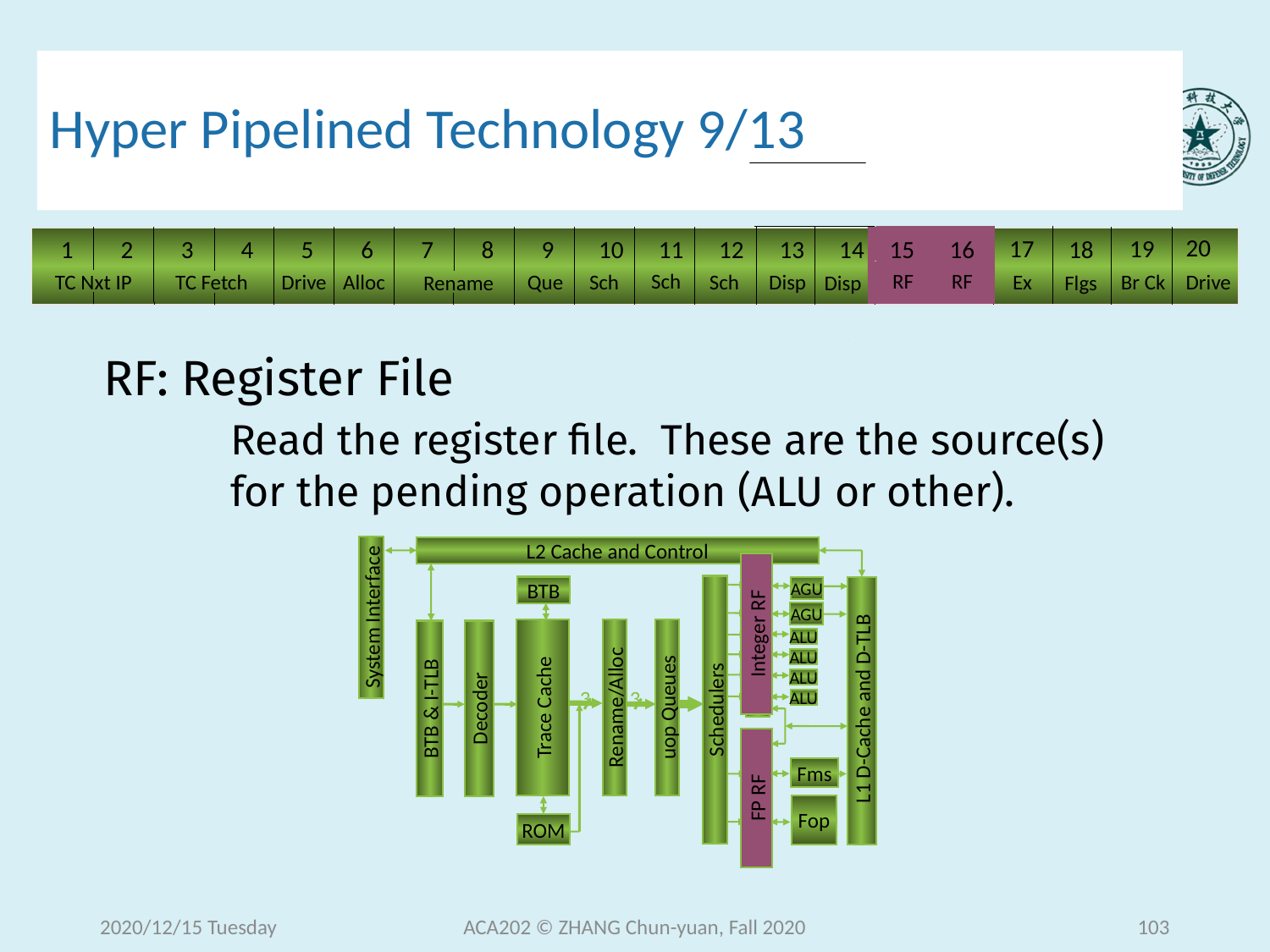

# Hyper Pipelined Technology 9/13

20
17
19
1
2
3
4
5
6
7
8
9
10
11
12
13
14
15
16
18

Sch
RF
RF
Disp
Br Ck
TC Nxt IP
TC Fetch
Drive
Alloc
Que
Sch
Sch
Ex
 Drive
Disp
Rename
Flgs
RF: Register File
	Read the register file.  These are the source(s)
	for the pending operation (ALU or other).
Integer RF
FP RF
L2 Cache and Control
L2 Cache and Control

Decoder
BTB & I-TLB

BTB

AGU

 L1 D-Cache and D-TLB

AGU

System Interface

ALU
Integer RF

ALU

ALU
3

3

Trace Cache

ALU

Rename/Alloc
uop Queues

Schedulers

Fms

FP RF
Fop

ROM

2020/12/15 Tuesday
ACA202 © ZHANG Chun-yuan, Fall 2020
103